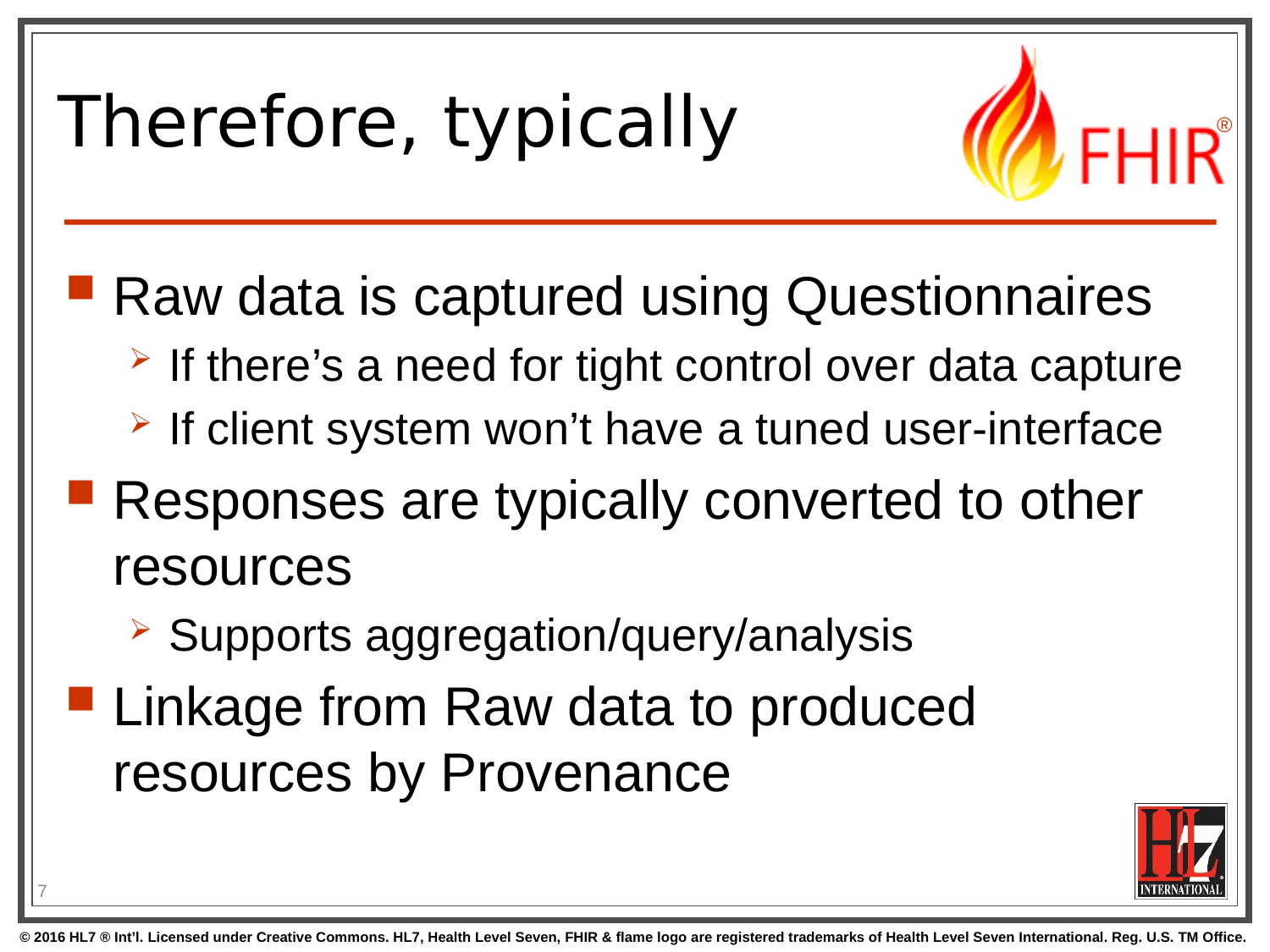

# Therefore, typically
Raw data is captured using Questionnaires
If there’s a need for tight control over data capture
If client system won’t have a tuned user-interface
Responses are typically converted to other resources
Supports aggregation/query/analysis
Linkage from Raw data to produced resources by Provenance
7